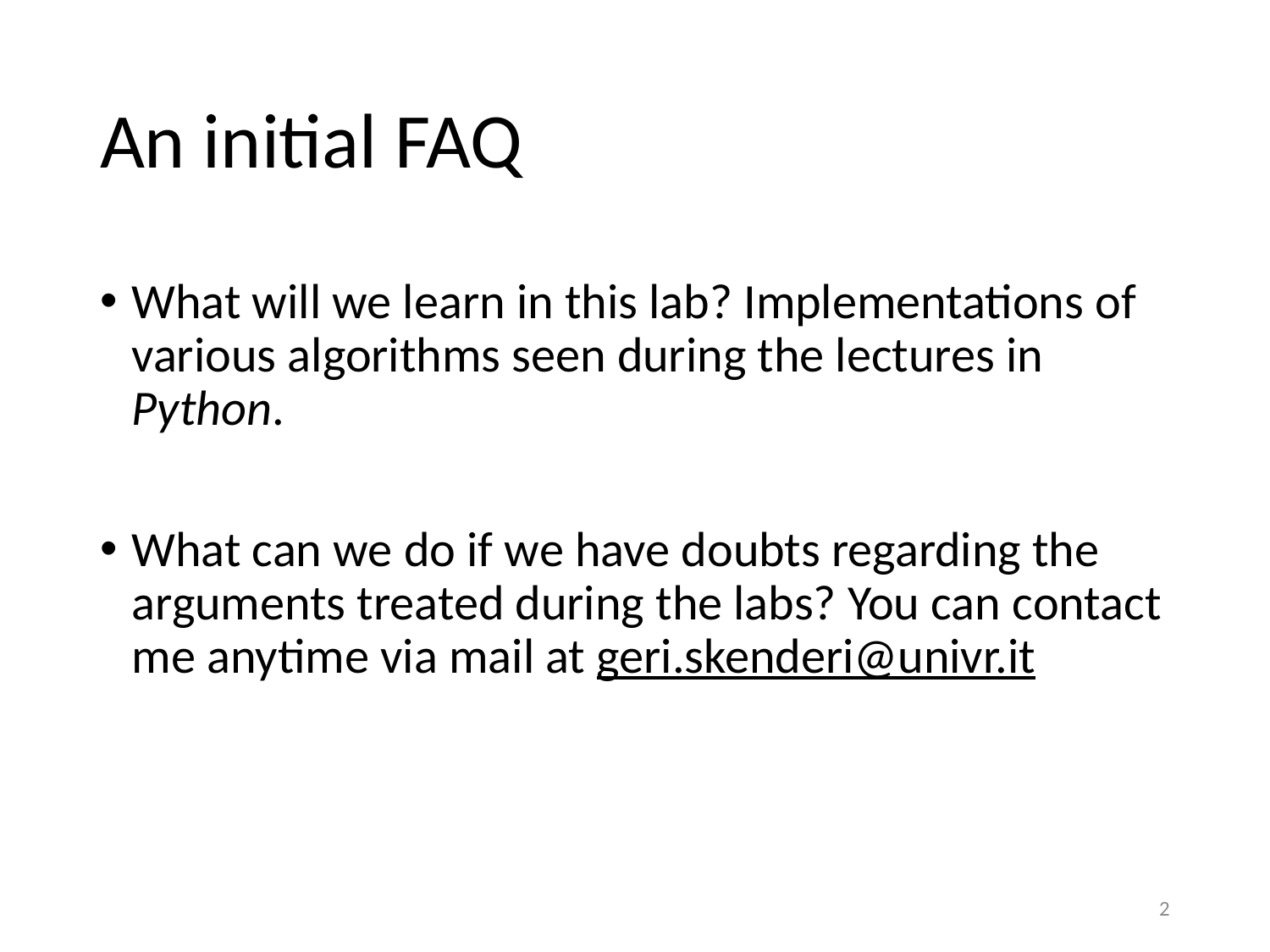

# An initial FAQ

What will we learn in this lab? Implementations of various algorithms seen during the lectures in Python.

What can we do if we have doubts regarding the arguments treated during the labs? You can contact me anytime via mail at geri.skenderi@univr.it
2